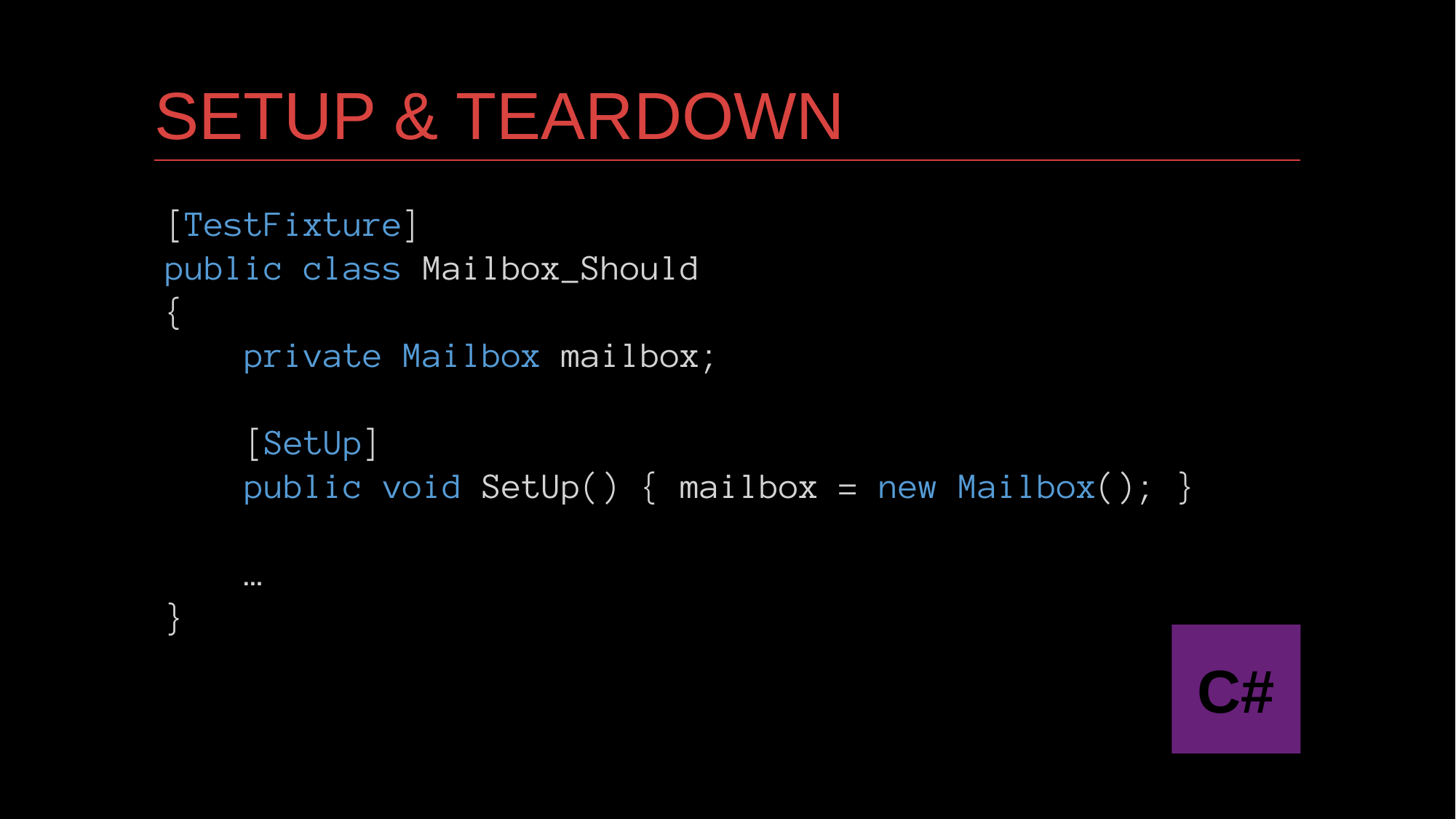

# SetUp & TearDown
[TestFixture]
public class Mailbox_Should
{
    private Mailbox mailbox;

    [SetUp]
    public void SetUp() { mailbox = new Mailbox(); }

    …
}

C#